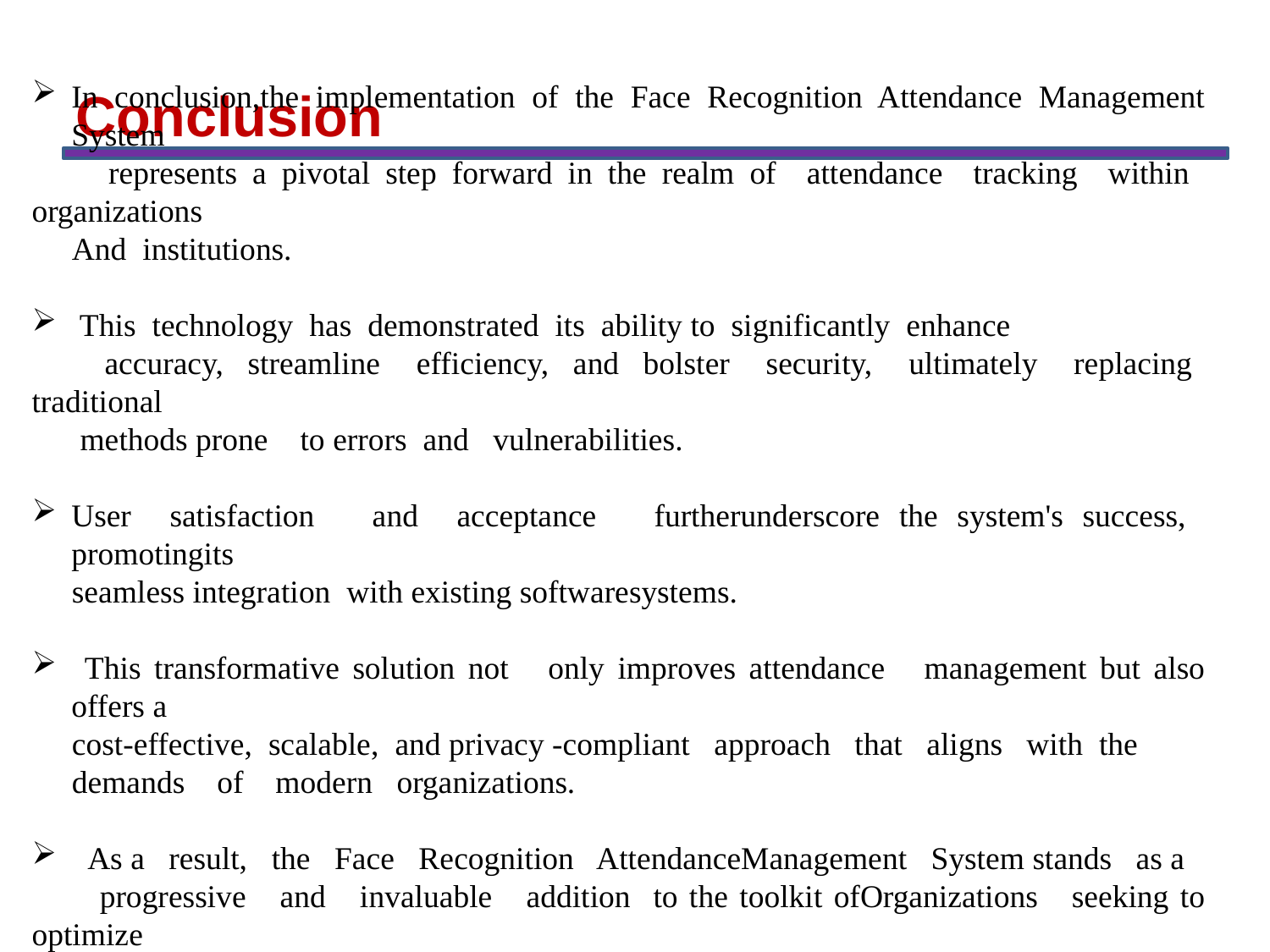

Conclusion

# In conclusion,the implementation of the Face Recognition Attendance Management System
     represents a pivotal step forward in the realm of  attendance  tracking  within  organizations
     And  institutions.

 This  technology  has  demonstrated  its  ability to  significantly  enhance
      accuracy,  streamline   efficiency,  and  bolster   security,   ultimately   replacing  traditional
      methods prone    to errors  and   vulnerabilities.

User  satisfaction   and  acceptance   furtherunderscore the system's success,  promotingits
     seamless integration  with existing softwaresystems.

 This transformative solution not   only improves attendance   management but also offers a
     cost-effective,  scalable,  and privacy -compliant   approach   that   aligns   with  the
     demands    of    modern   organizations.

  As a   result,   the   Face   Recognition   AttendanceManagement   System stands   as a
      progressive   and   invaluable   addition  to the toolkit ofOrganizations   seeking to optimize
      their attendance  tracking processes while ensuring data
      security and accuracy.